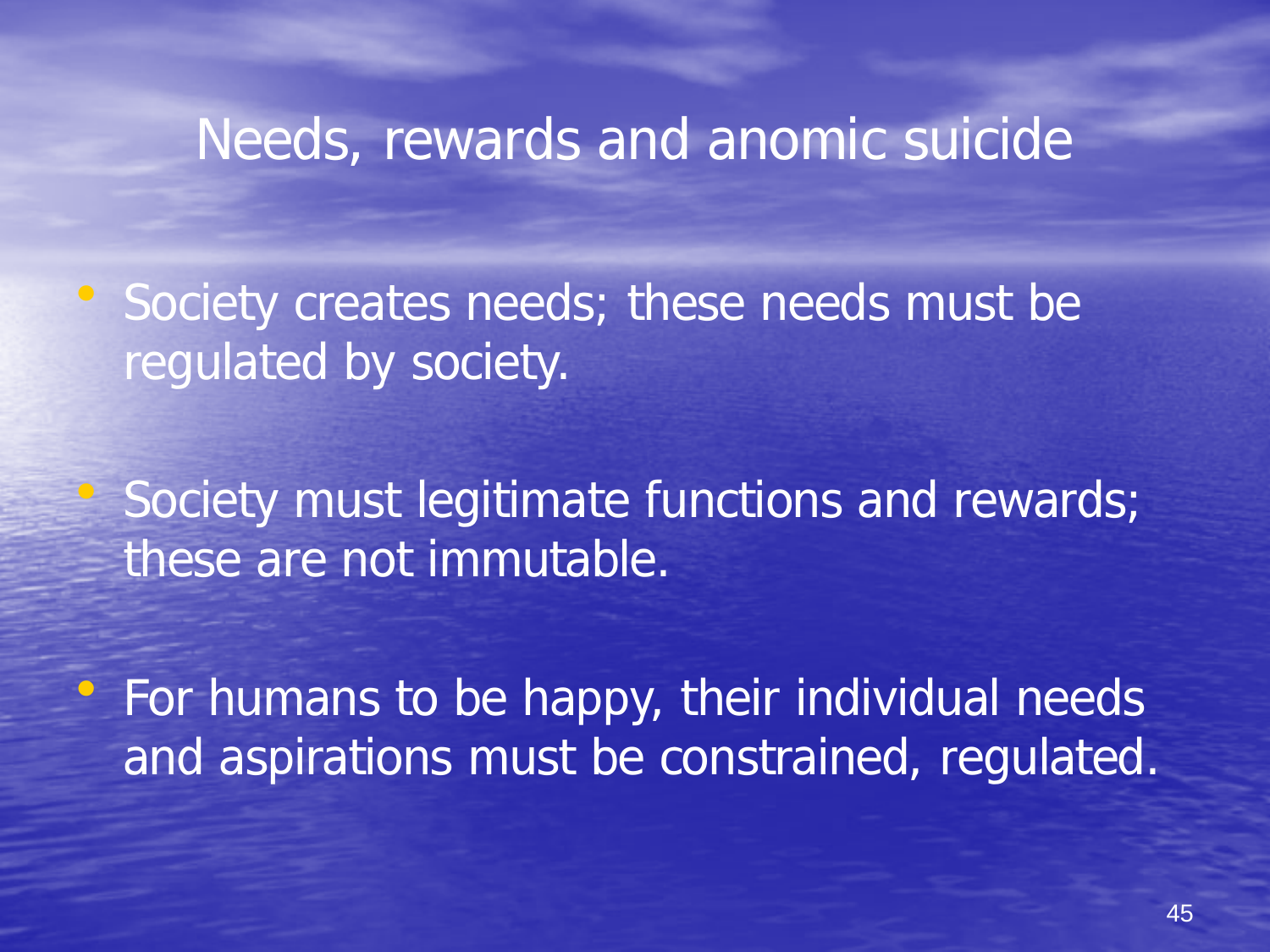

# Needs, rewards and anomic suicide
Society creates needs; these needs must be regulated by society.

Society must legitimate functions and rewards; these are not immutable.

For humans to be happy, their individual needs and aspirations must be constrained, regulated.
45